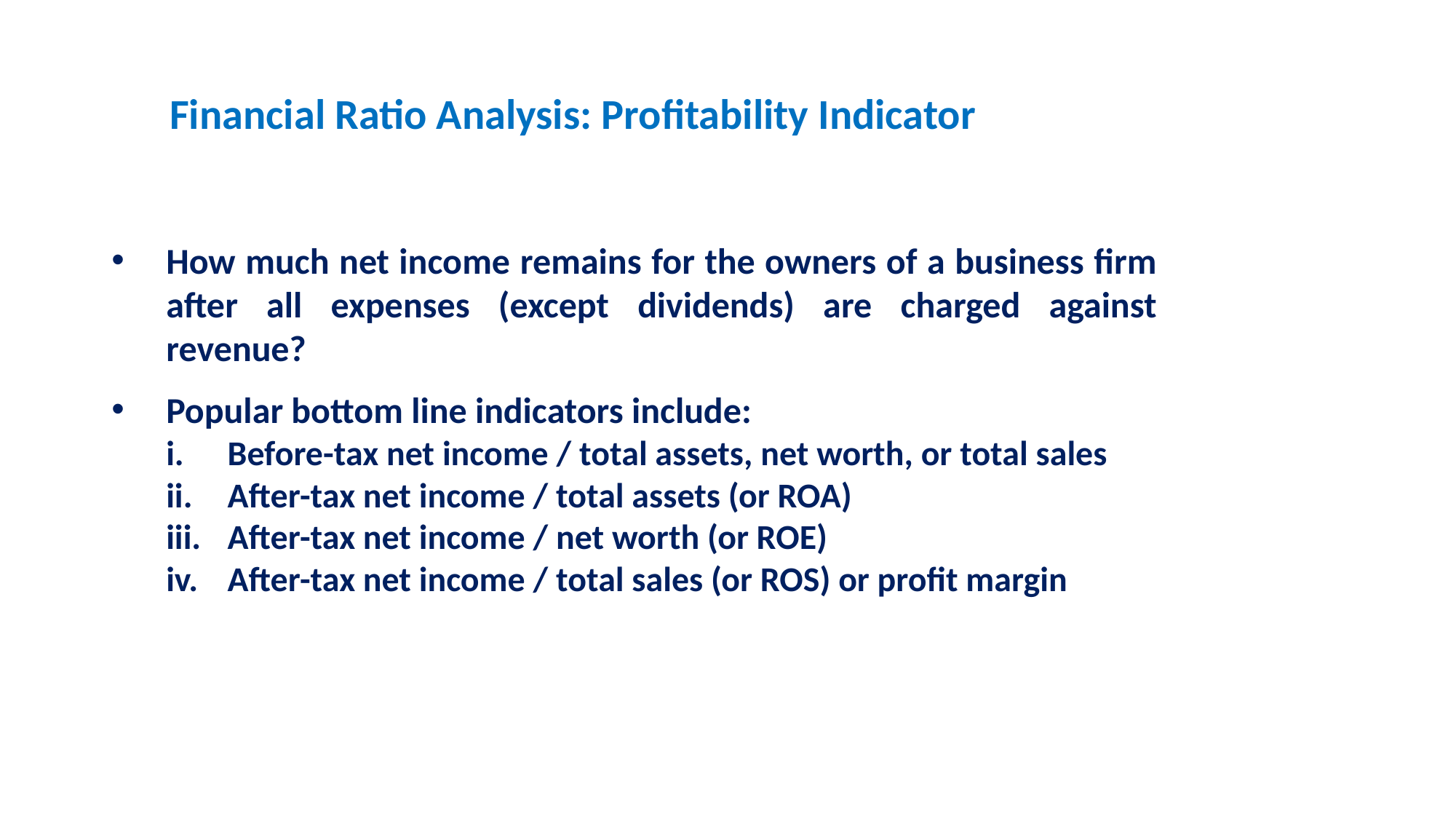

# Financial Ratio Analysis: Profitability Indicator
How much net income remains for the owners of a business firm after all expenses (except dividends) are charged against revenue?
Popular bottom line indicators include:
Before-tax net income / total assets, net worth, or total sales
After-tax net income / total assets (or ROA)
After-tax net income / net worth (or ROE)
After-tax net income / total sales (or ROS) or profit margin